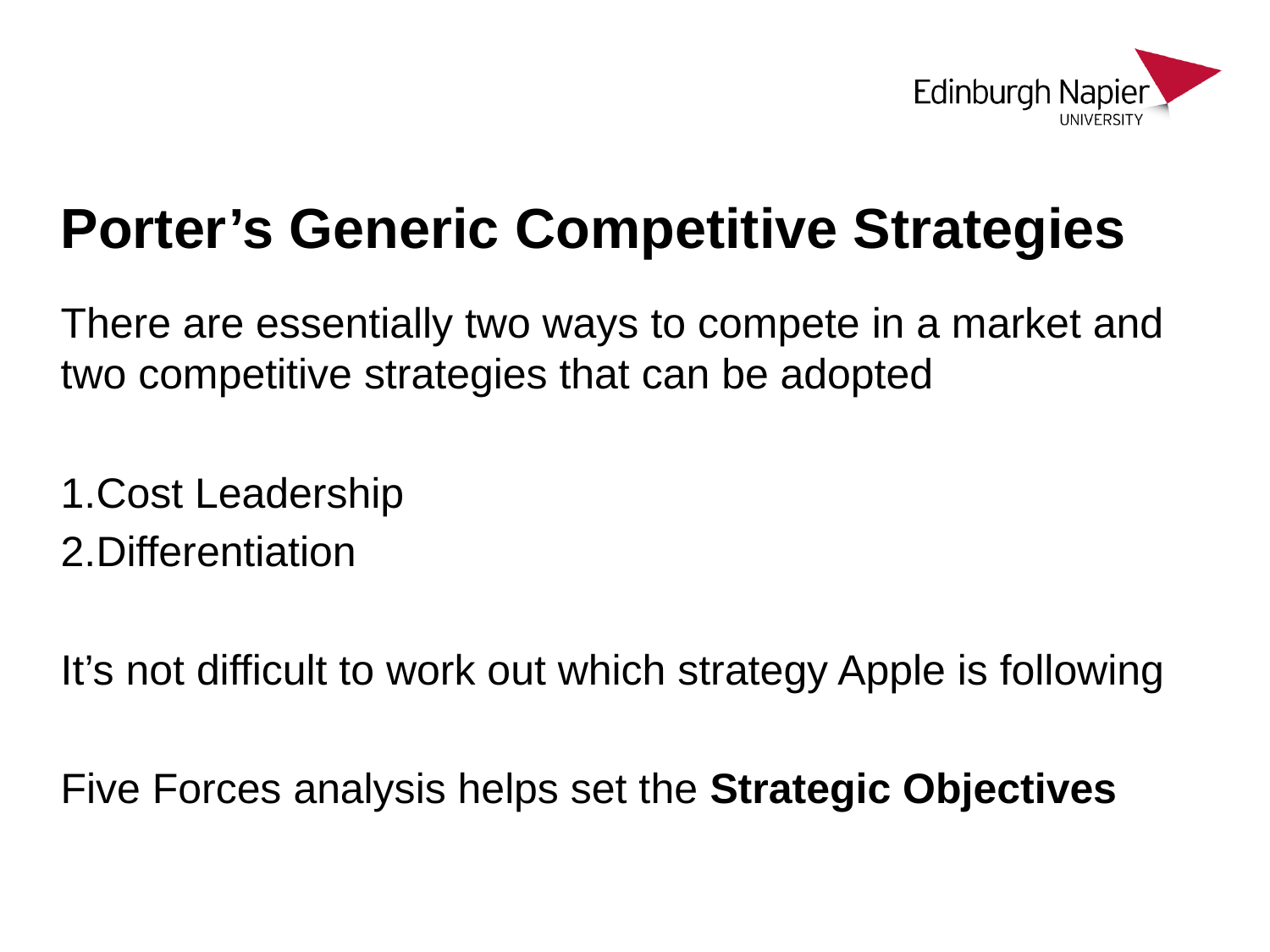

# Porter’s Generic Competitive Strategies
There are essentially two ways to compete in a market and two competitive strategies that can be adopted

Cost Leadership
Differentiation

It’s not difficult to work out which strategy Apple is following

Five Forces analysis helps set the Strategic Objectives